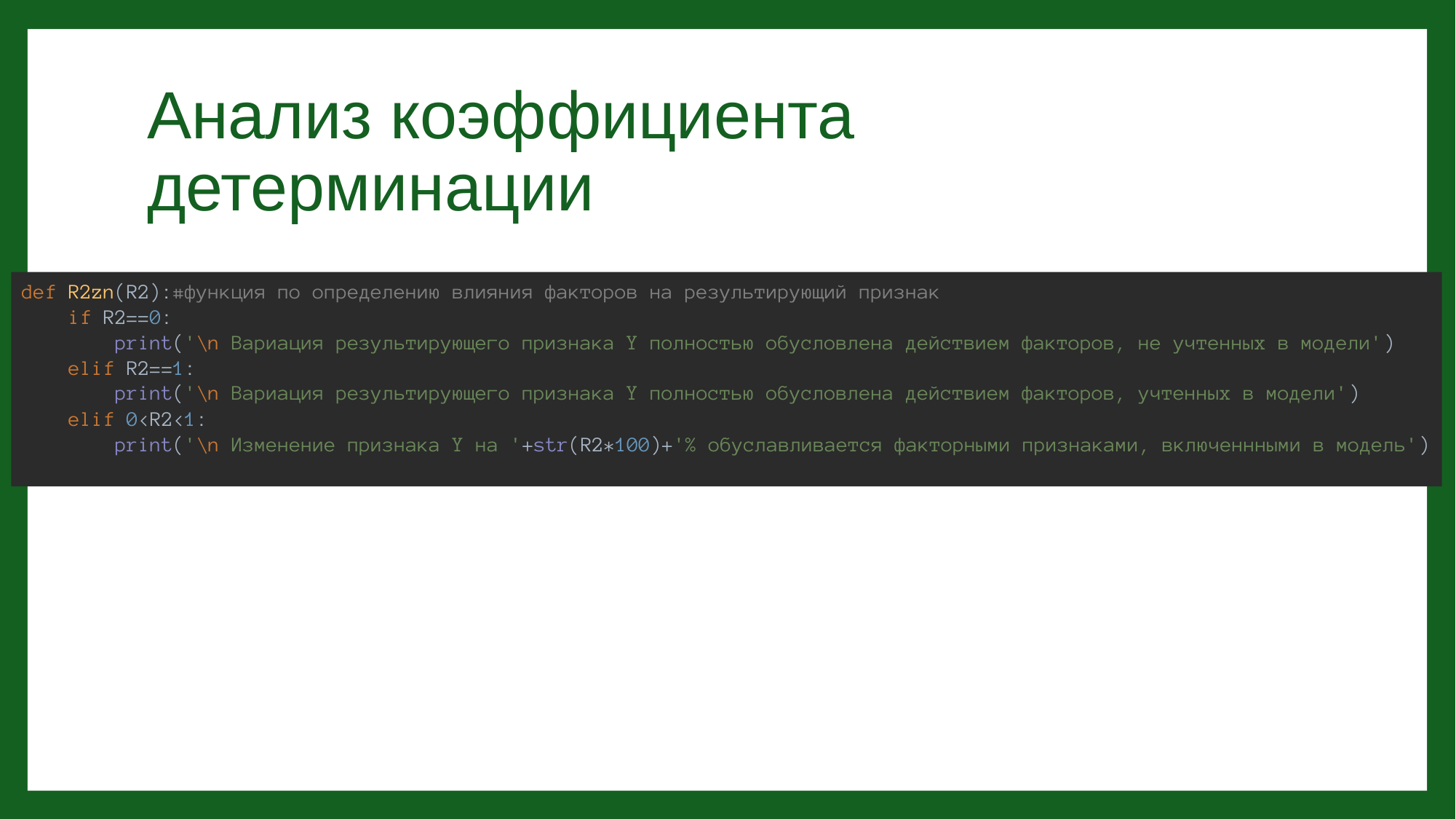

# Анализ коэффициента детерминации

def R2zn(R2):#функция по определению влияния факторов на результирующий признак
    if R2==0:
        print('\n Вариация результирующего признака Y полностью обусловлена действием факторов, не учтенных в модели')
    elif R2==1:
        print('\n Вариация результирующего признака Y полностью обусловлена действием факторов, учтенных в модели')
    elif 0<R2<1:
        print('\n Изменение признака Y на '+str(R2*100)+'% обуславливается факторными признаками, включеннными в модель')